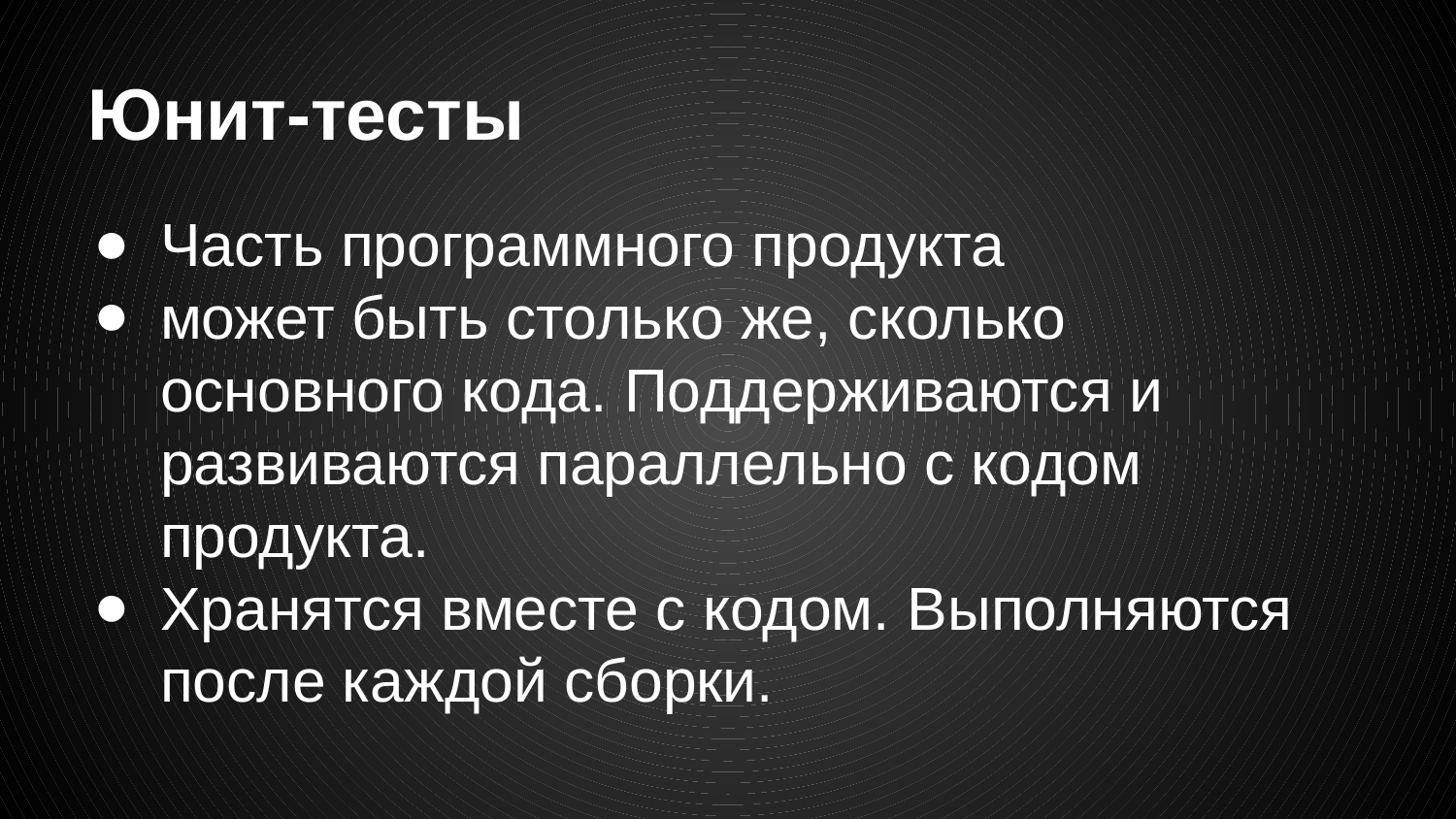

# Юнит-тесты
Часть программного продукта
может быть столько же, сколько основного кода. Поддерживаются и развиваются параллельно с кодом продукта.
Хранятся вместе с кодом. Выполняются после каждой сборки.